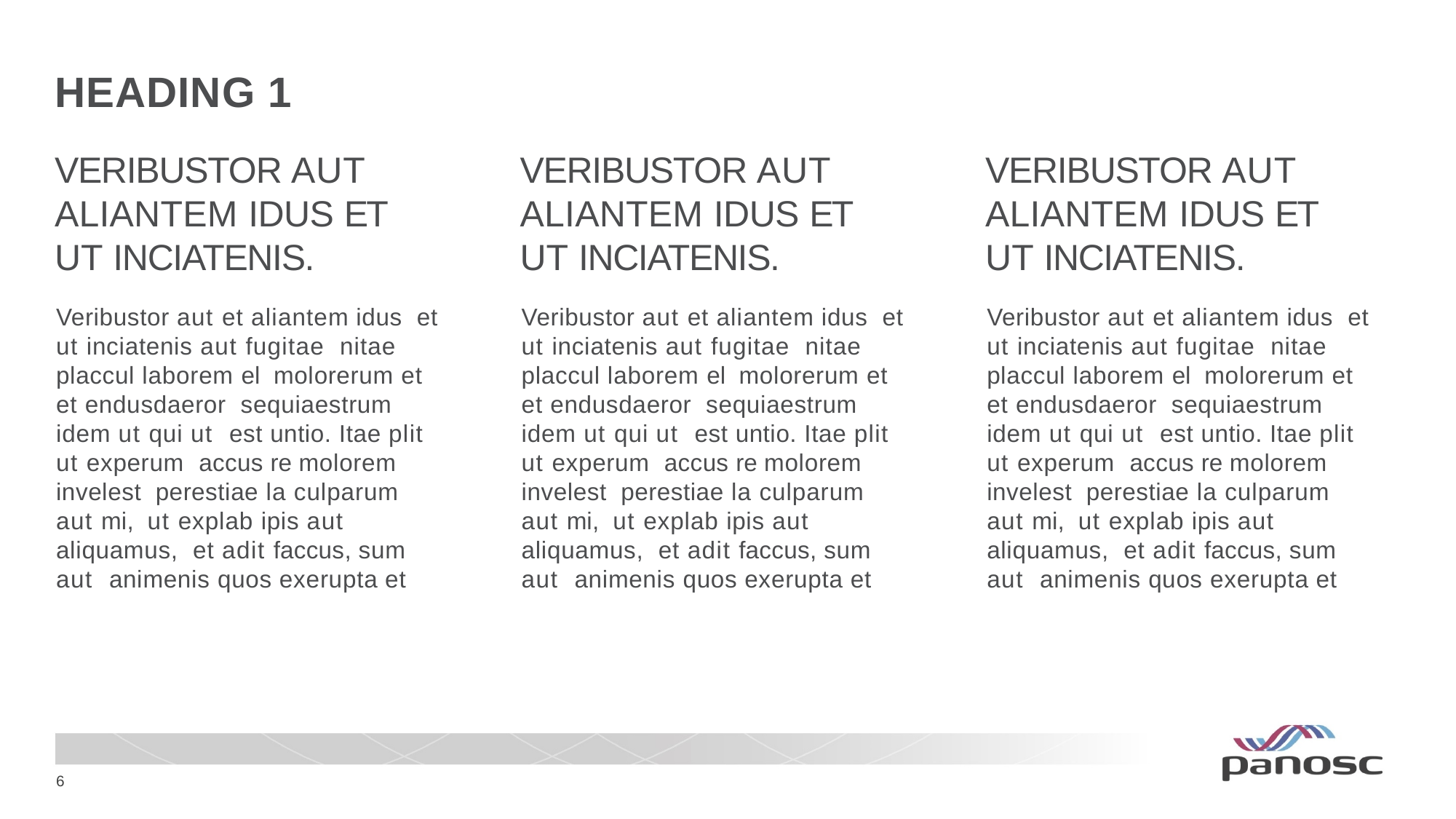

# HEADING 1
VERIBUSTOR AUT  ALIANTEM IDUS ET  UT INCIATENIS.

VERIBUSTOR AUT  ALIANTEM IDUS ET  UT INCIATENIS.

VERIBUSTOR AUT  ALIANTEM IDUS ET  UT INCIATENIS.

Veribustor aut et aliantem idus  et ut inciatenis aut fugitae  nitae placcul laborem el  molorerum et et endusdaeror  sequiaestrum idem ut qui ut  est untio. Itae plit ut experum  accus re molorem invelest  perestiae la culparum aut mi,  ut explab ipis aut aliquamus,  et adit faccus, sum aut  animenis quos exerupta et
Veribustor aut et aliantem idus  et ut inciatenis aut fugitae  nitae placcul laborem el  molorerum et et endusdaeror  sequiaestrum idem ut qui ut  est untio. Itae plit ut experum  accus re molorem invelest  perestiae la culparum aut mi,  ut explab ipis aut aliquamus,  et adit faccus, sum aut  animenis quos exerupta et
Veribustor aut et aliantem idus  et ut inciatenis aut fugitae  nitae placcul laborem el  molorerum et et endusdaeror  sequiaestrum idem ut qui ut  est untio. Itae plit ut experum  accus re molorem invelest  perestiae la culparum aut mi,  ut explab ipis aut aliquamus,  et adit faccus, sum aut  animenis quos exerupta et